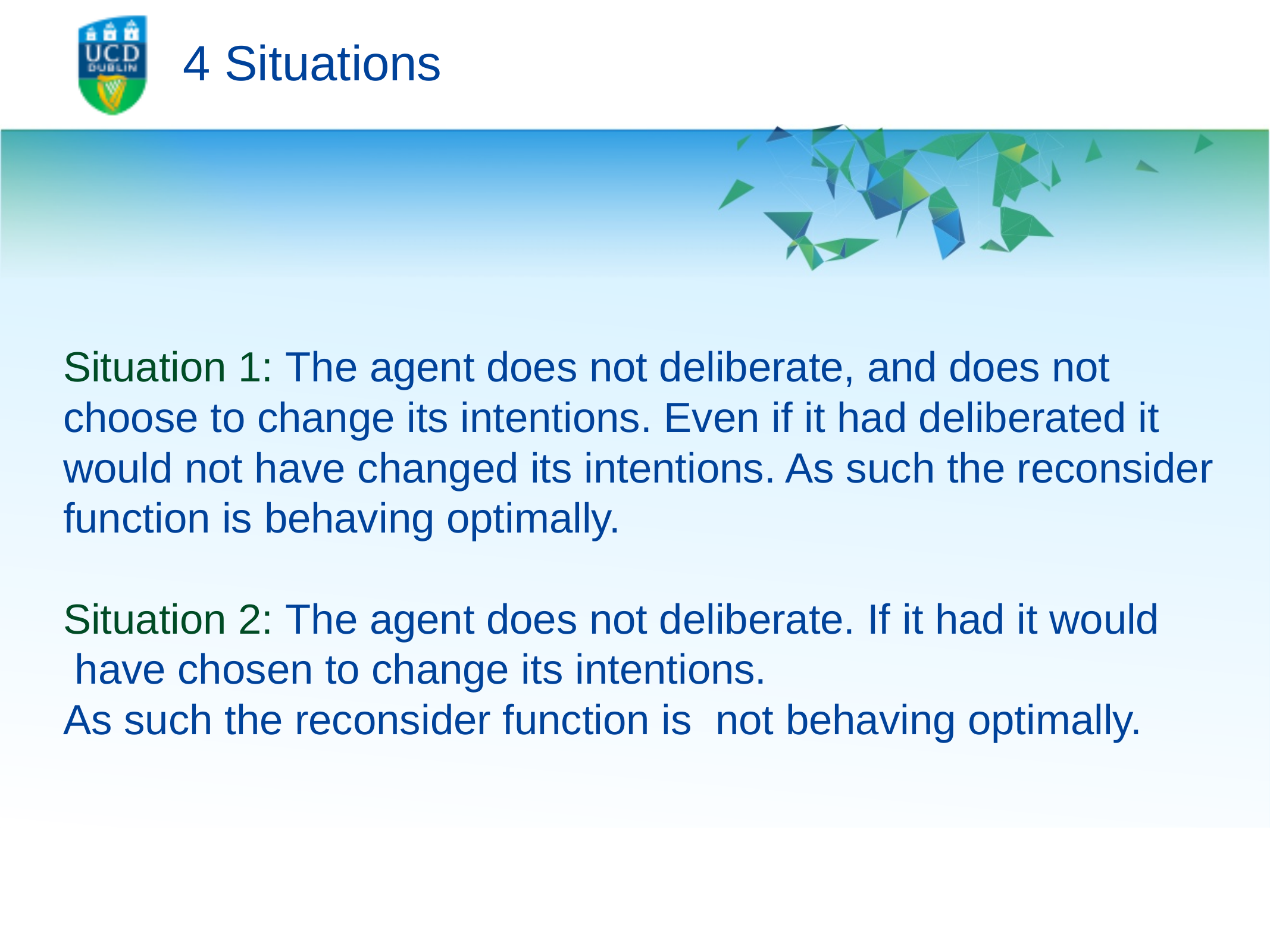

# 4 Situations

Situation 1: The agent does not deliberate, and does not
choose to change its intentions. Even if it had deliberated it
would not have changed its intentions. As such the reconsider
function is behaving optimally.

Situation 2: The agent does not deliberate. If it had it would
 have chosen to change its intentions.
As such the reconsider function is  not behaving optimally.